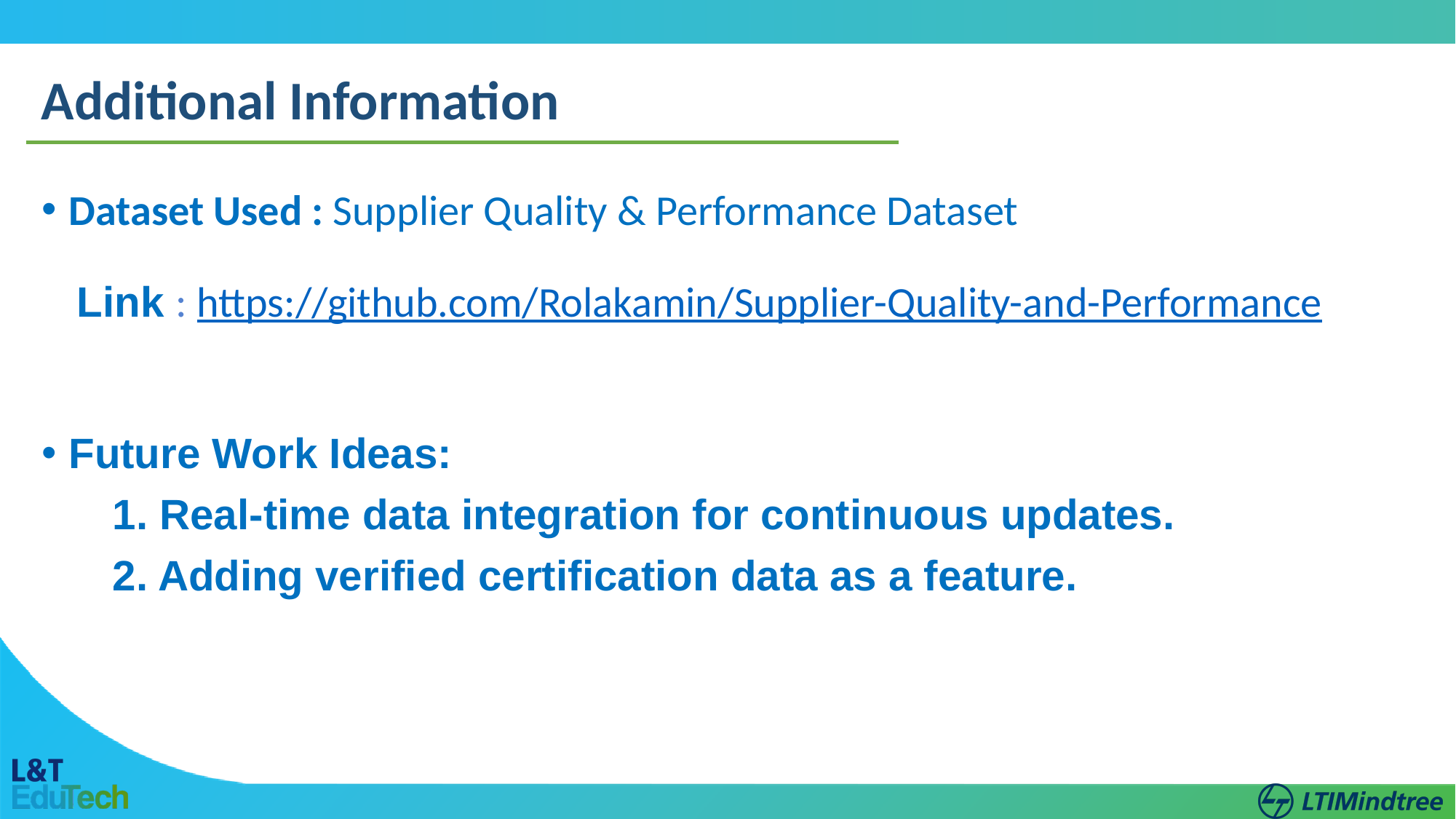

Additional Information
Dataset Used : Supplier Quality & Performance Dataset
   Link : https://github.com/Rolakamin/Supplier-Quality-and-Performance

Future Work Ideas:
      1. Real-time data integration for continuous updates.
      2. Adding verified certification data as a feature.